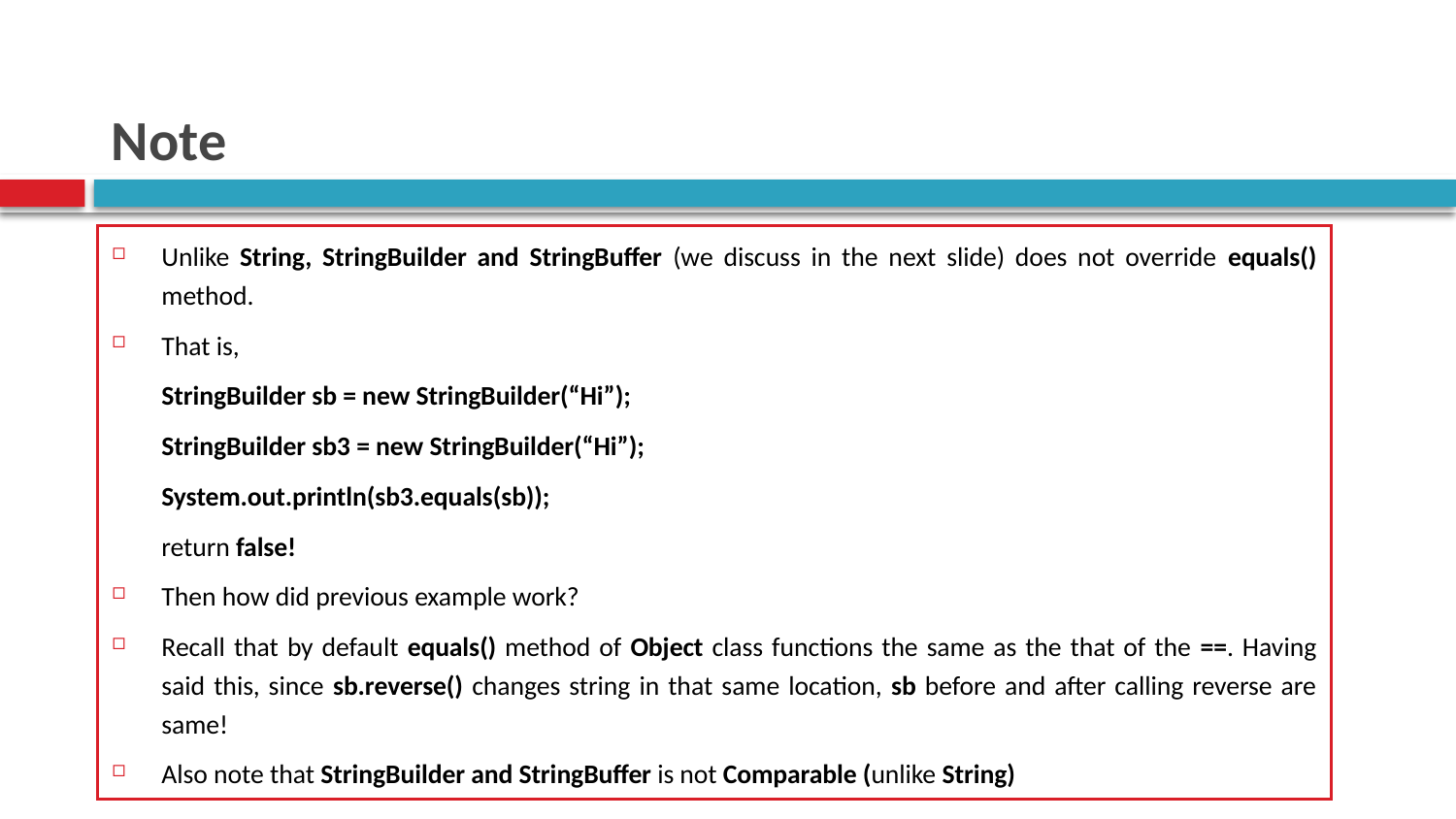

# Note
Unlike String, StringBuilder and StringBuffer (we discuss in the next slide) does not override equals() method.
That is,
	StringBuilder sb = new StringBuilder(“Hi”);
	StringBuilder sb3 = new StringBuilder(“Hi”);
	System.out.println(sb3.equals(sb));
	return false!
Then how did previous example work?
Recall that by default equals() method of Object class functions the same as the that of the ==. Having said this, since sb.reverse() changes string in that same location, sb before and after calling reverse are same!
Also note that StringBuilder and StringBuffer is not Comparable (unlike String)